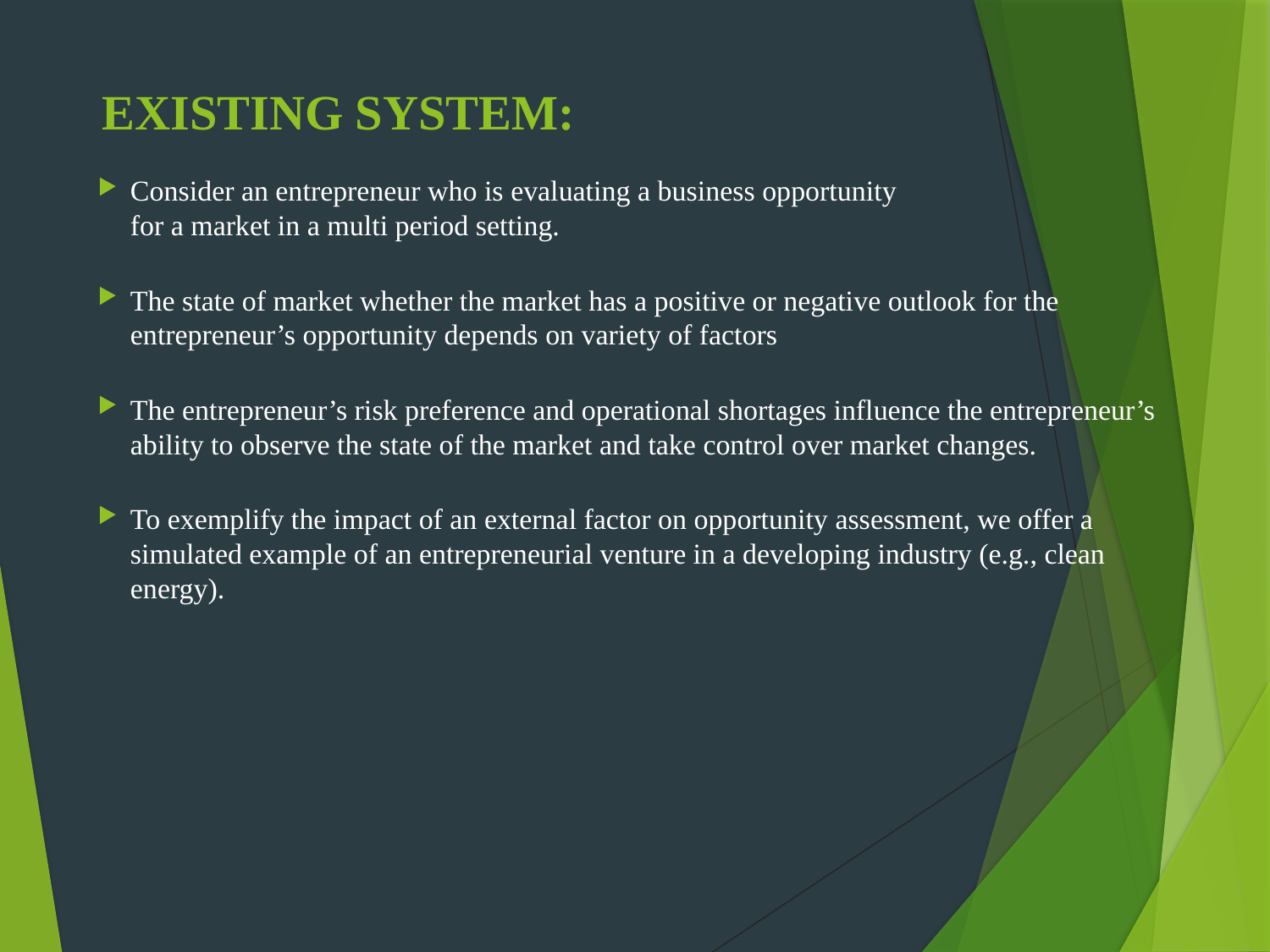

# EXISTING SYSTEM:
Consider an entrepreneur who is evaluating a business opportunity
for a market in a multi period setting.

The state of market whether the market has a positive or negative outlook for the entrepreneur’s opportunity depends on variety of factors

The entrepreneur’s risk preference and operational shortages influence the entrepreneur’s ability to observe the state of the market and take control over market changes.

To exemplify the impact of an external factor on opportunity assessment, we offer a simulated example of an entrepreneurial venture in a developing industry (e.g., clean energy).